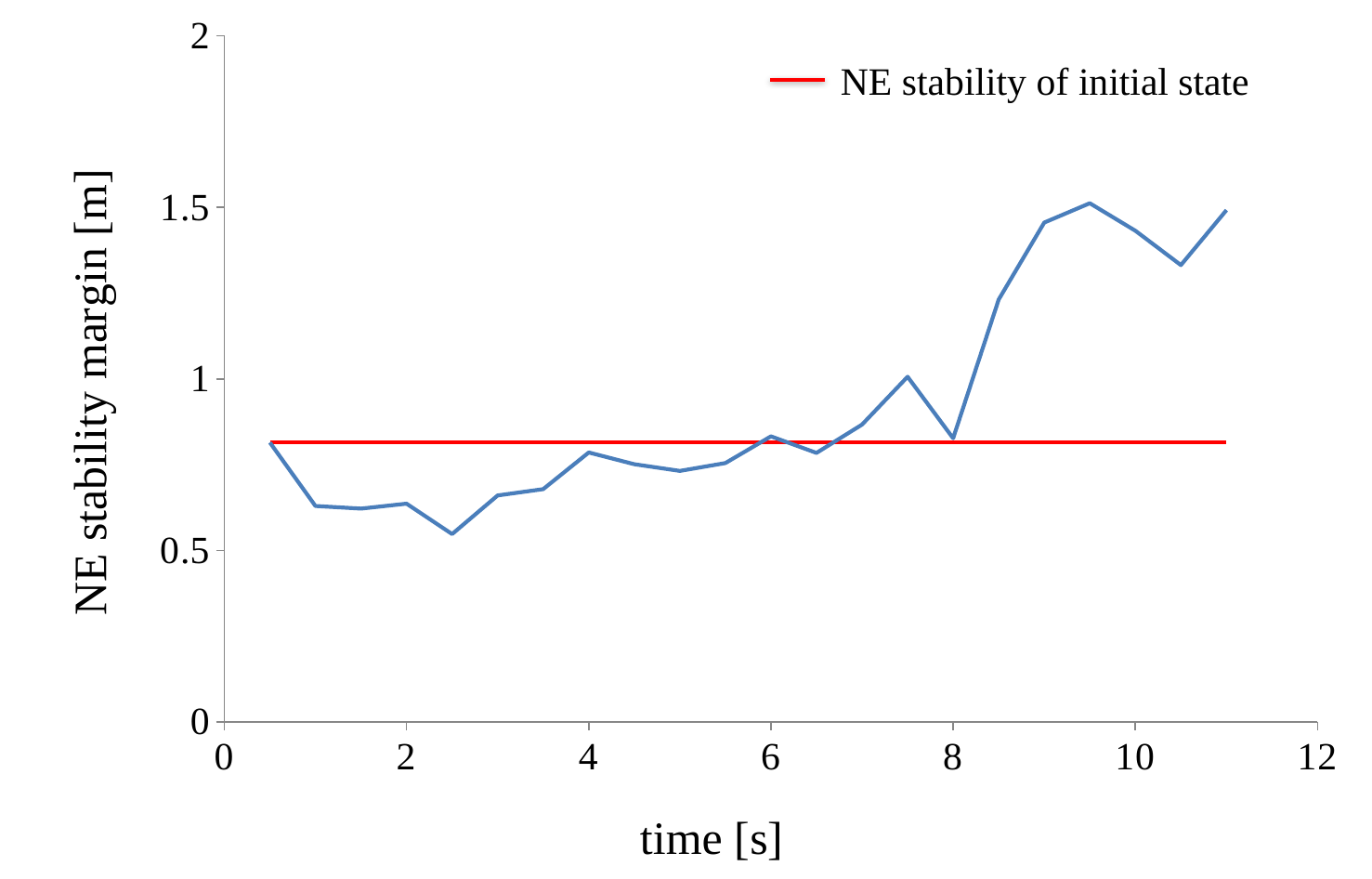

### Chart

| Category |  |  |
|---|---|---|
NE stability of initial state